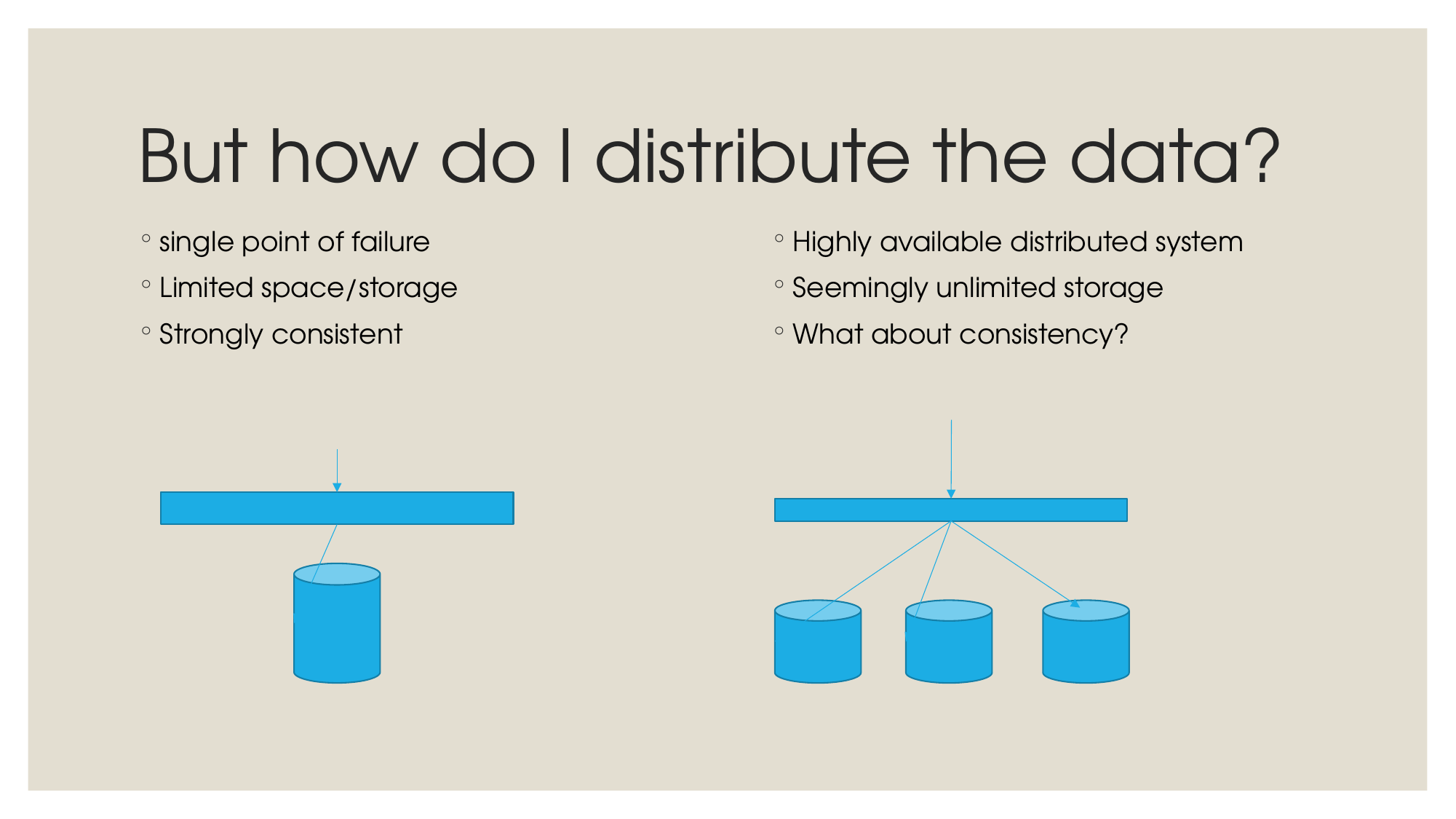

# But how do I distribute the data?
single point of failure
Limited space/storage
Strongly consistent
Highly available distributed system
Seemingly unlimited storage
What about consistency?